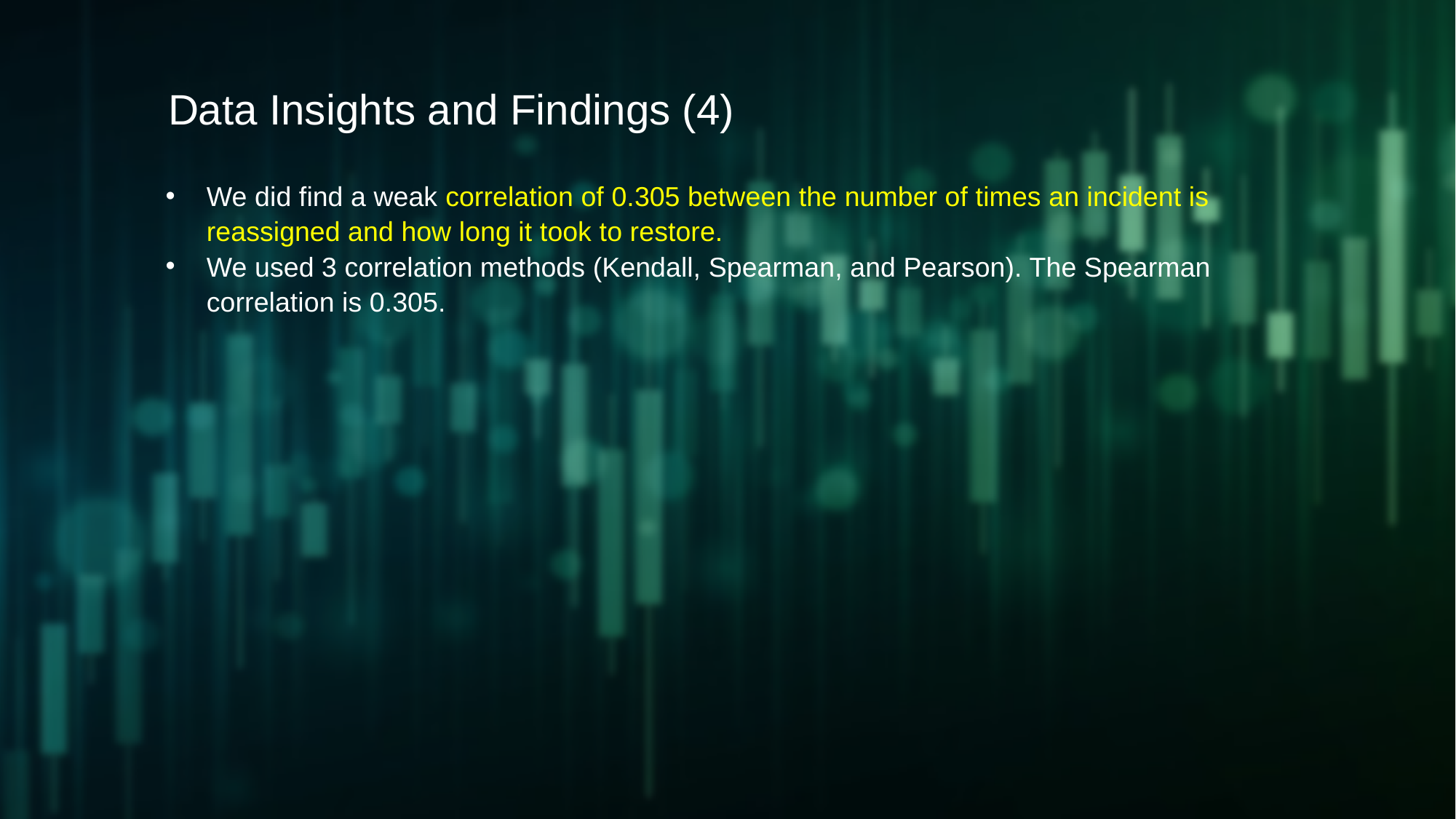

Data Insights and Findings (4)
We did find a weak correlation of 0.305 between the number of times an incident is reassigned and how long it took to restore.
We used 3 correlation methods (Kendall, Spearman, and Pearson). The Spearman correlation is 0.305.